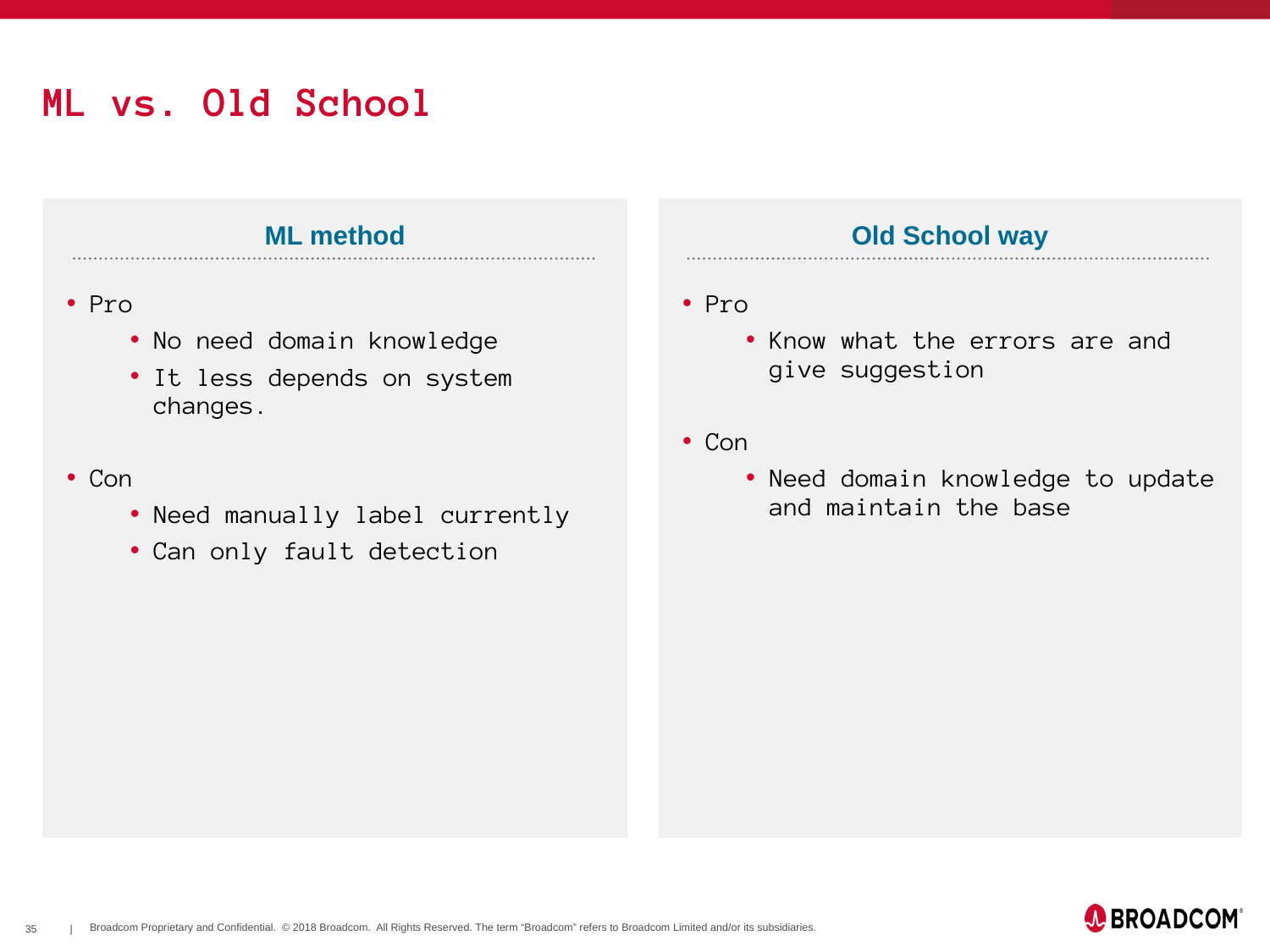

# ML vs. Old School
ML method
Pro
No need domain knowledge
It less depends on system changes.

Con
Need manually label currently
Can only fault detection

Old School way
Pro
Know what the errors are and give suggestion

Con
Need domain knowledge to update and maintain the base